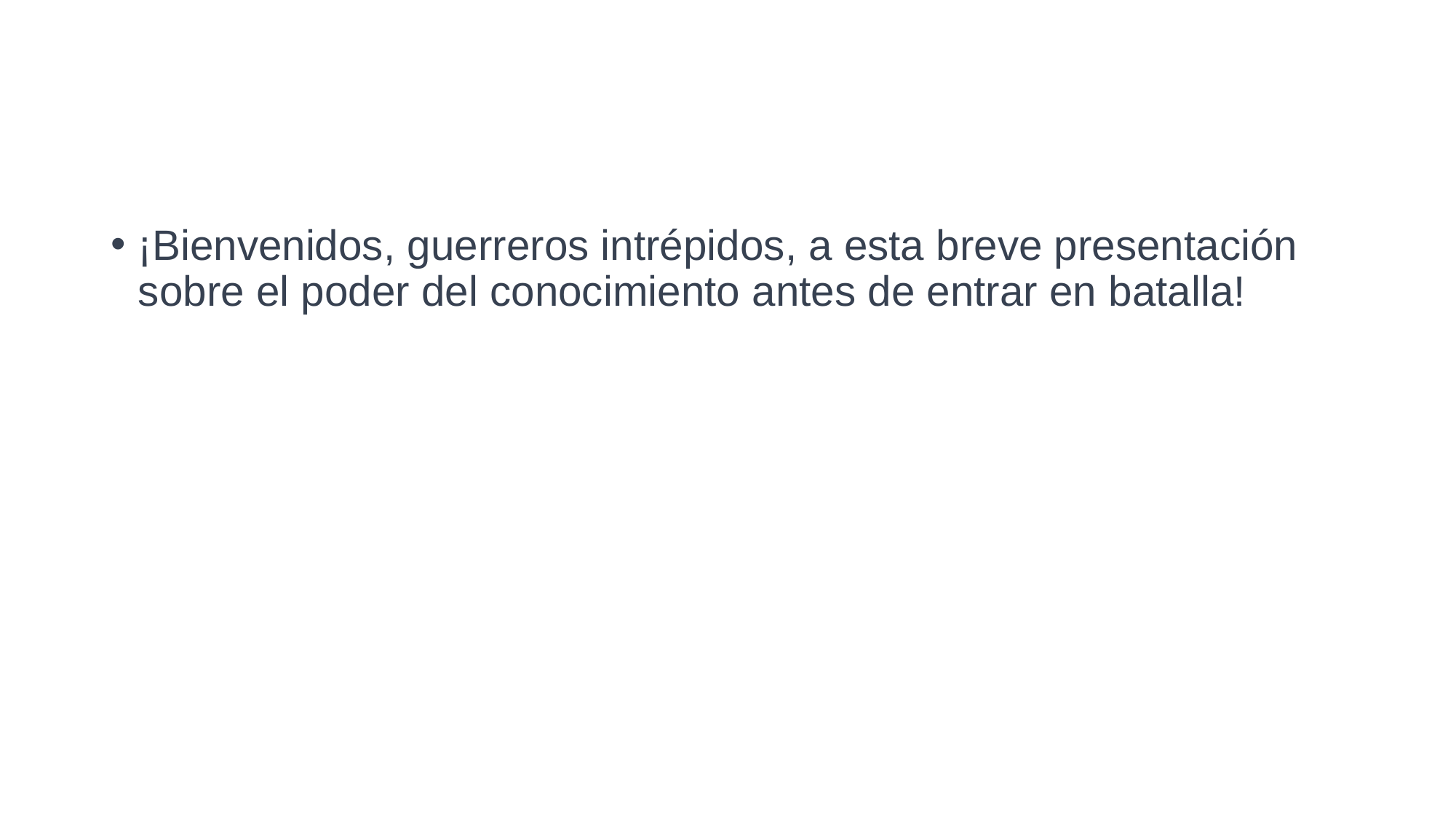

#
¡Bienvenidos, guerreros intrépidos, a esta breve presentación sobre el poder del conocimiento antes de entrar en batalla!